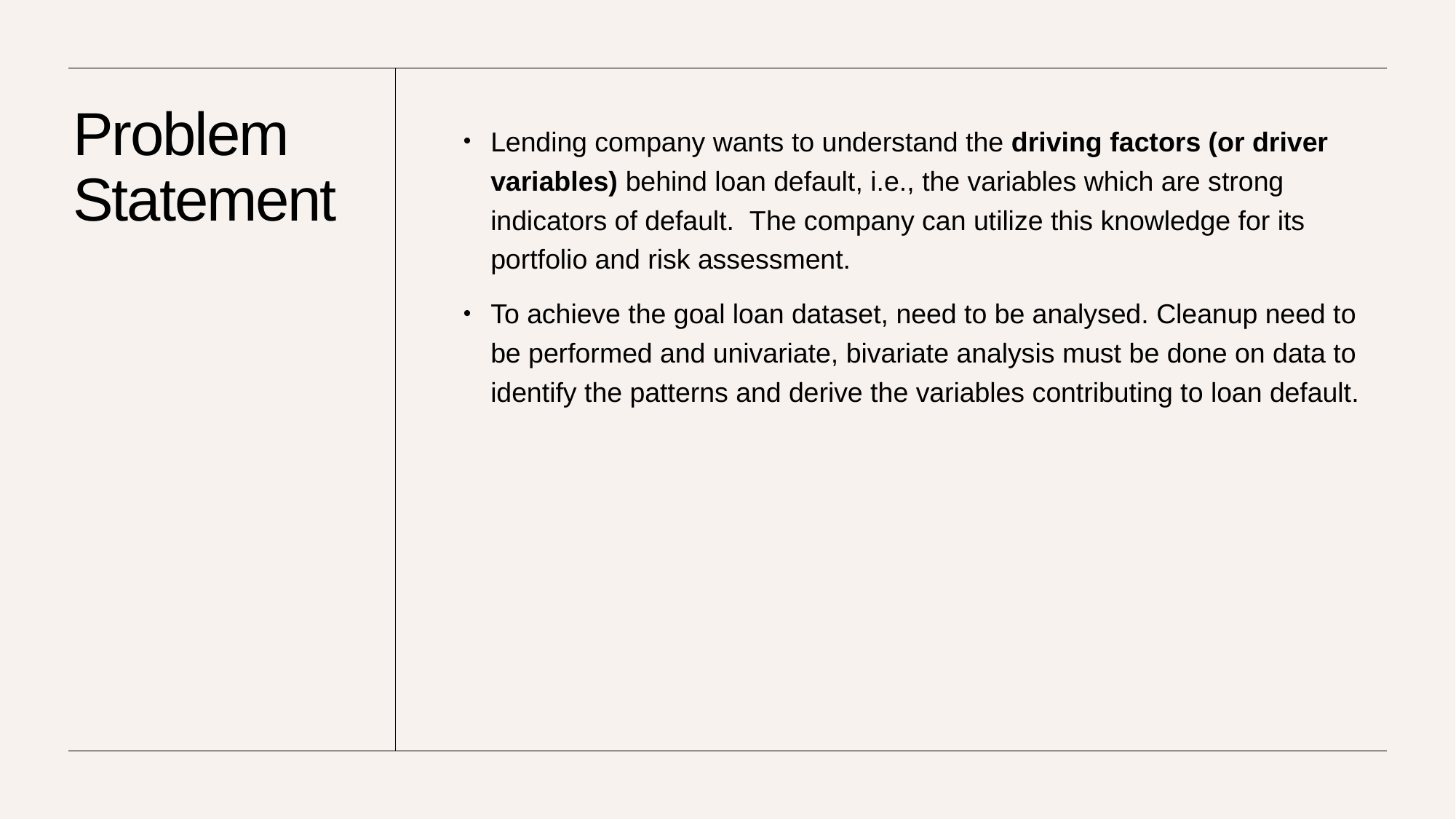

# Problem Statement
Lending company wants to understand the driving factors (or driver variables) behind loan default, i.e., the variables which are strong indicators of default.  The company can utilize this knowledge for its portfolio and risk assessment.
To achieve the goal loan dataset, need to be analysed. Cleanup need to be performed and univariate, bivariate analysis must be done on data to identify the patterns and derive the variables contributing to loan default.